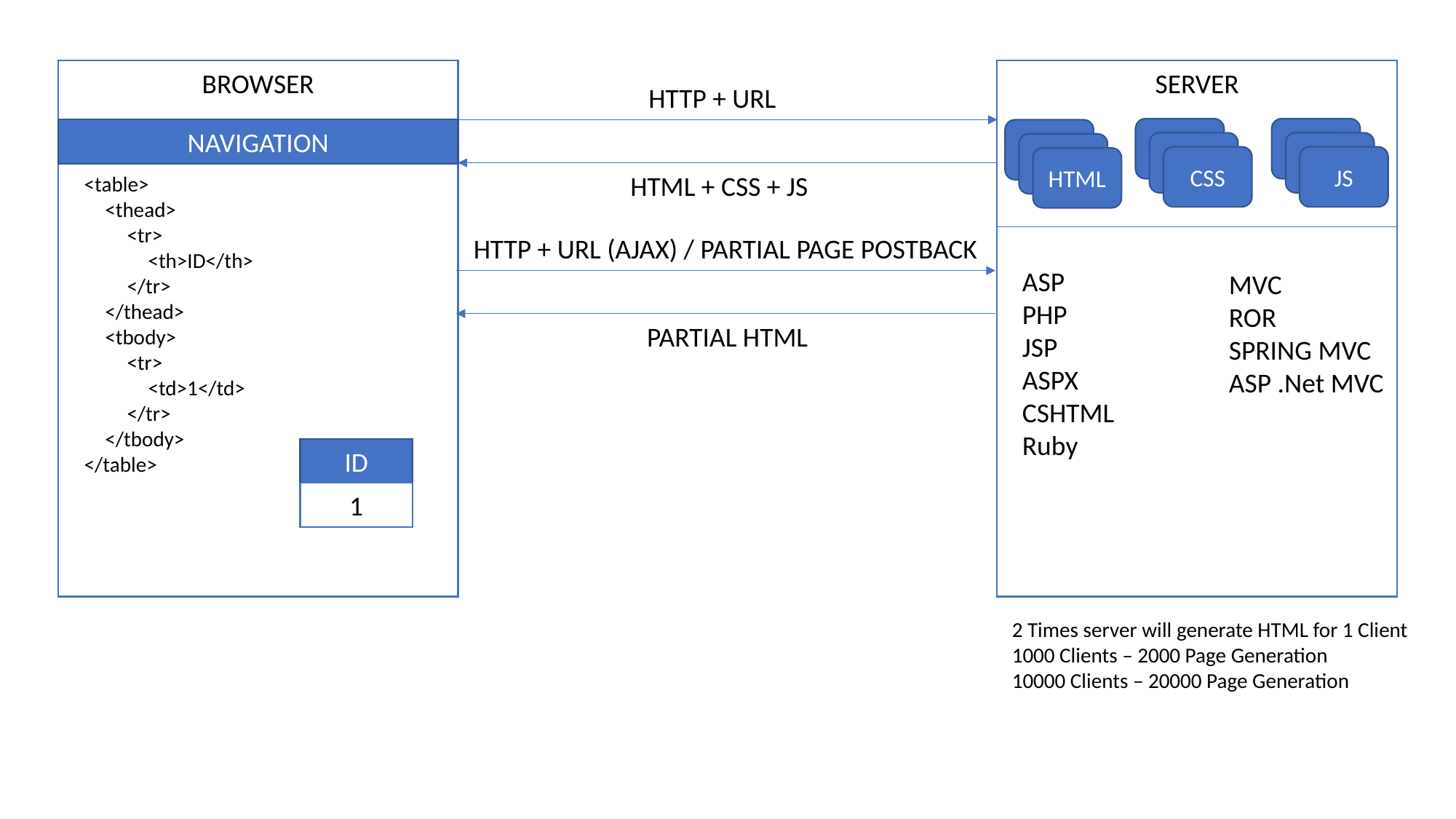

BROWSER
SERVER
HTTP + URL

CSS

JS
NAVIGATION

HTML
HTML + CSS + JS
<table>
	<thead>
		<tr>
			<th>ID</th>
		</tr>
	</thead>
	<tbody>
		<tr>
			<td>1</td>
		</tr>
	</tbody>
</table>
HTTP + URL (AJAX) / PARTIAL PAGE POSTBACK
ASP
PHP
JSP
ASPX
CSHTML
Ruby
MVC
ROR
SPRING MVC
ASP .Net MVC
PARTIAL HTML
ID
1
2 Times server will generate HTML for 1 Client
1000 Clients – 2000 Page Generation
10000 Clients – 20000 Page Generation